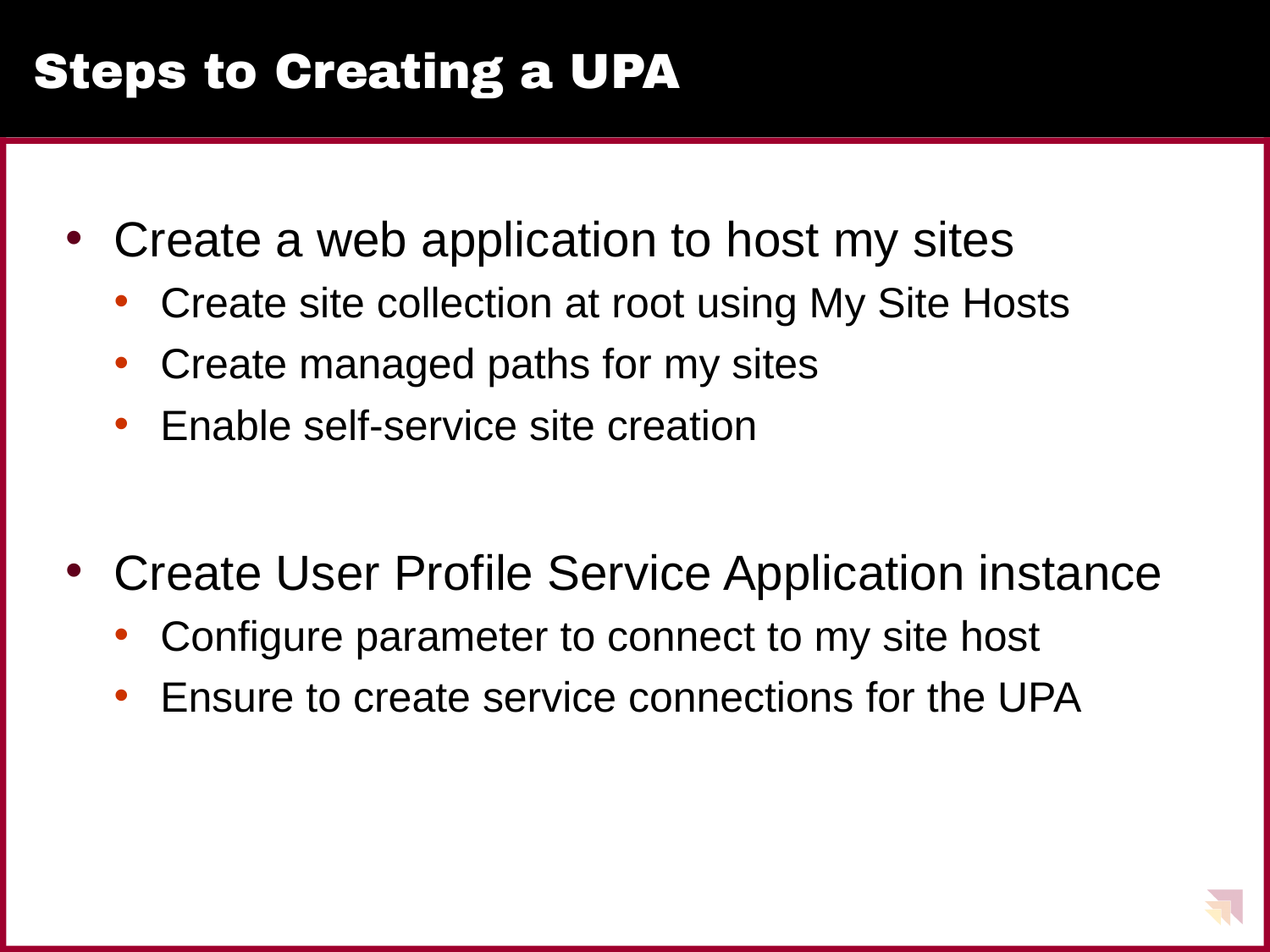

# Steps to Creating a UPA
Create a web application to host my sites
Create site collection at root using My Site Hosts
Create managed paths for my sites
Enable self-service site creation

Create User Profile Service Application instance
Configure parameter to connect to my site host
Ensure to create service connections for the UPA